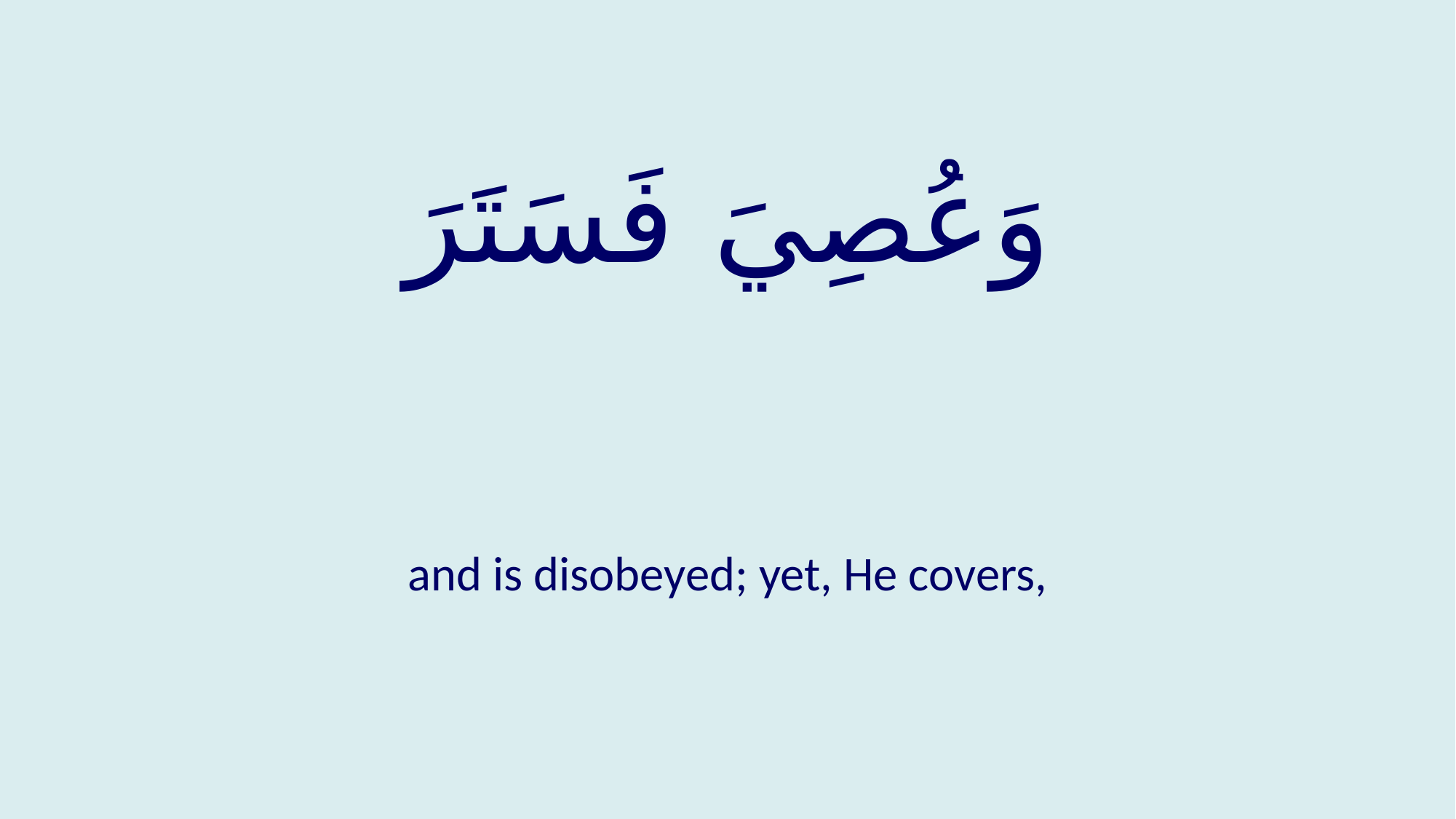

# وَعُصِيَ فَسَتَرَ
and is disobeyed; yet, He covers,